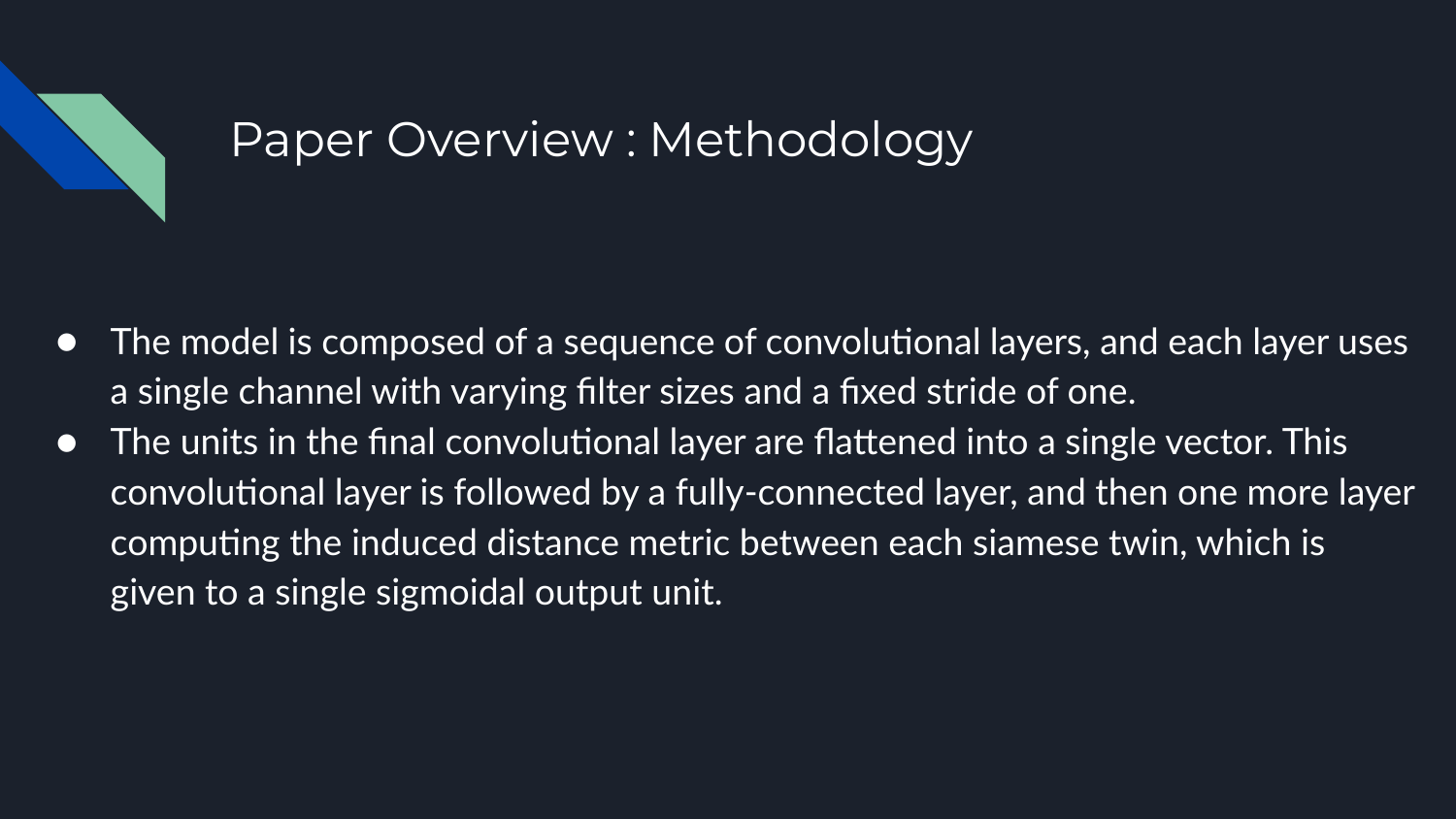

# Paper Overview : Methodology
The model is composed of a sequence of convolutional layers, and each layer uses a single channel with varying filter sizes and a fixed stride of one.
The units in the final convolutional layer are flattened into a single vector. This convolutional layer is followed by a fully-connected layer, and then one more layer computing the induced distance metric between each siamese twin, which is given to a single sigmoidal output unit.